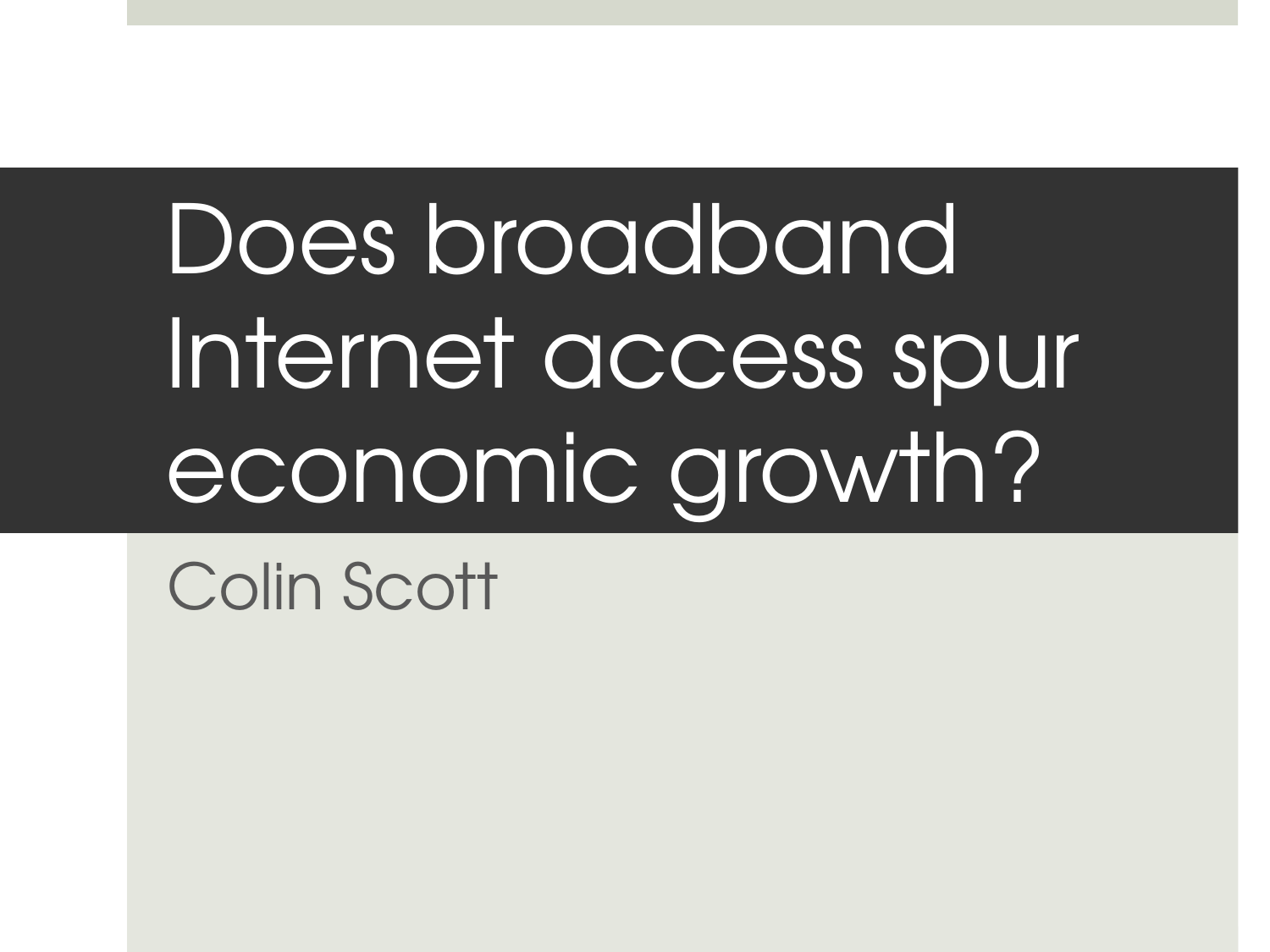

# Does broadband Internet access spur economic growth?
Colin Scott